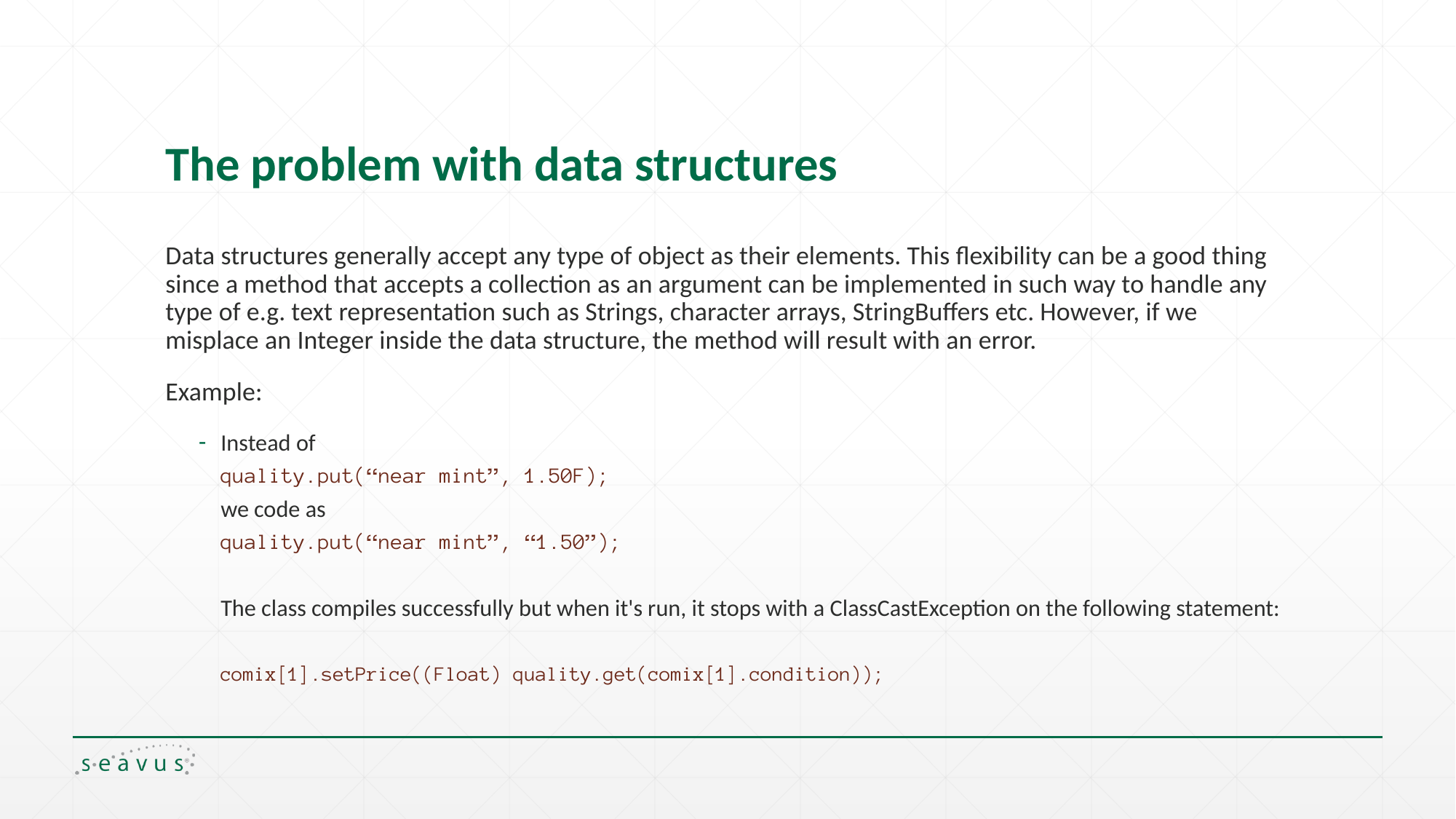

# The problem with data structures
Data structures generally accept any type of object as their elements. This flexibility can be a good thing since a method that accepts a collection as an argument can be implemented in such way to handle any type of e.g. text representation such as Strings, character arrays, StringBuffers etc. However, if we misplace an Integer inside the data structure, the method will result with an error.
Example:
Instead of
quality.put(“near mint”, 1.50F);
we code as
quality.put(“near mint”, “1.50”);
The class compiles successfully but when it's run, it stops with a ClassCastException on the following statement:
comix[1].setPrice((Float) quality.get(comix[1].condition));